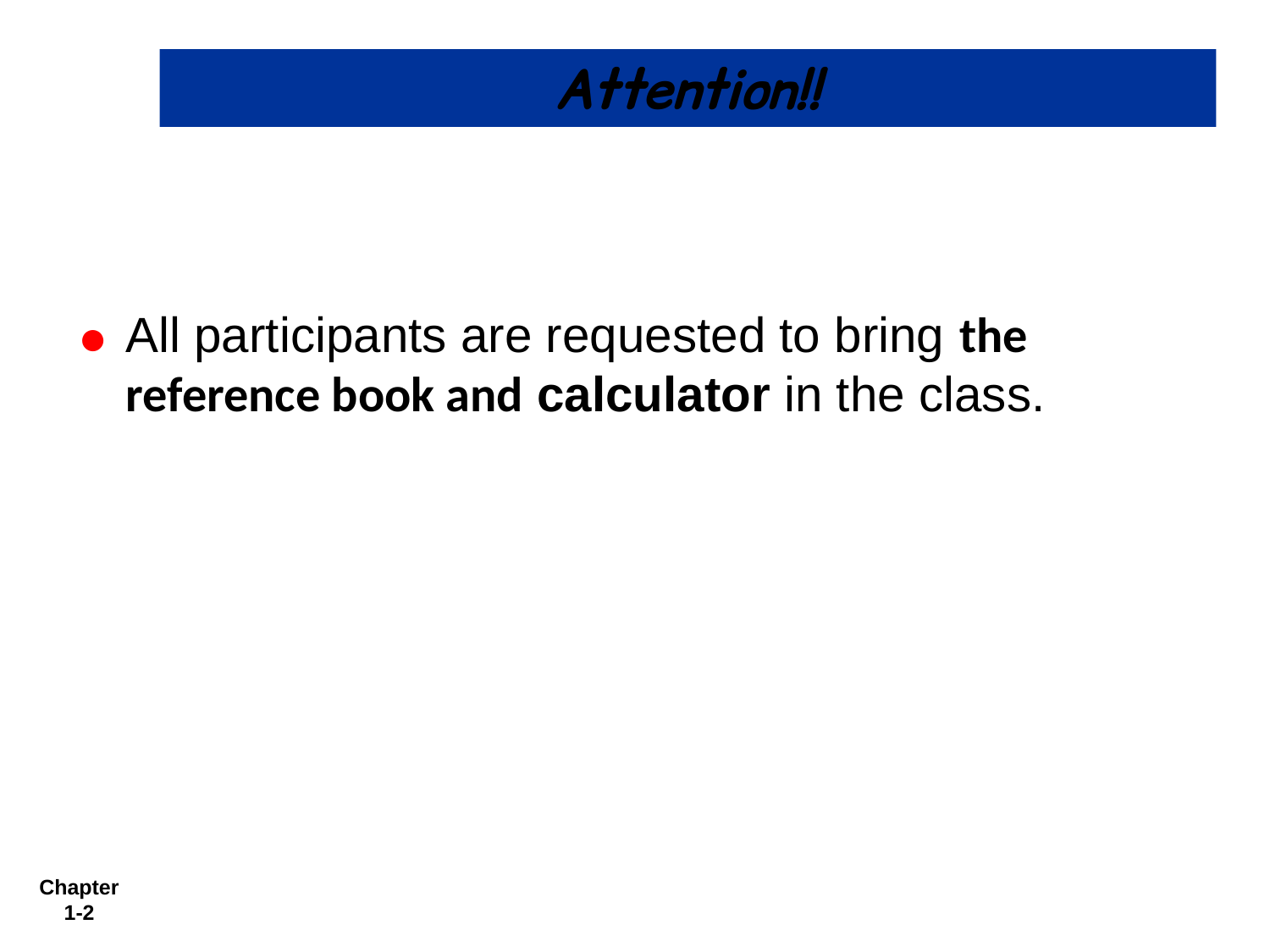

# Attention!!

All participants are requested to bring the reference book and calculator in the class.